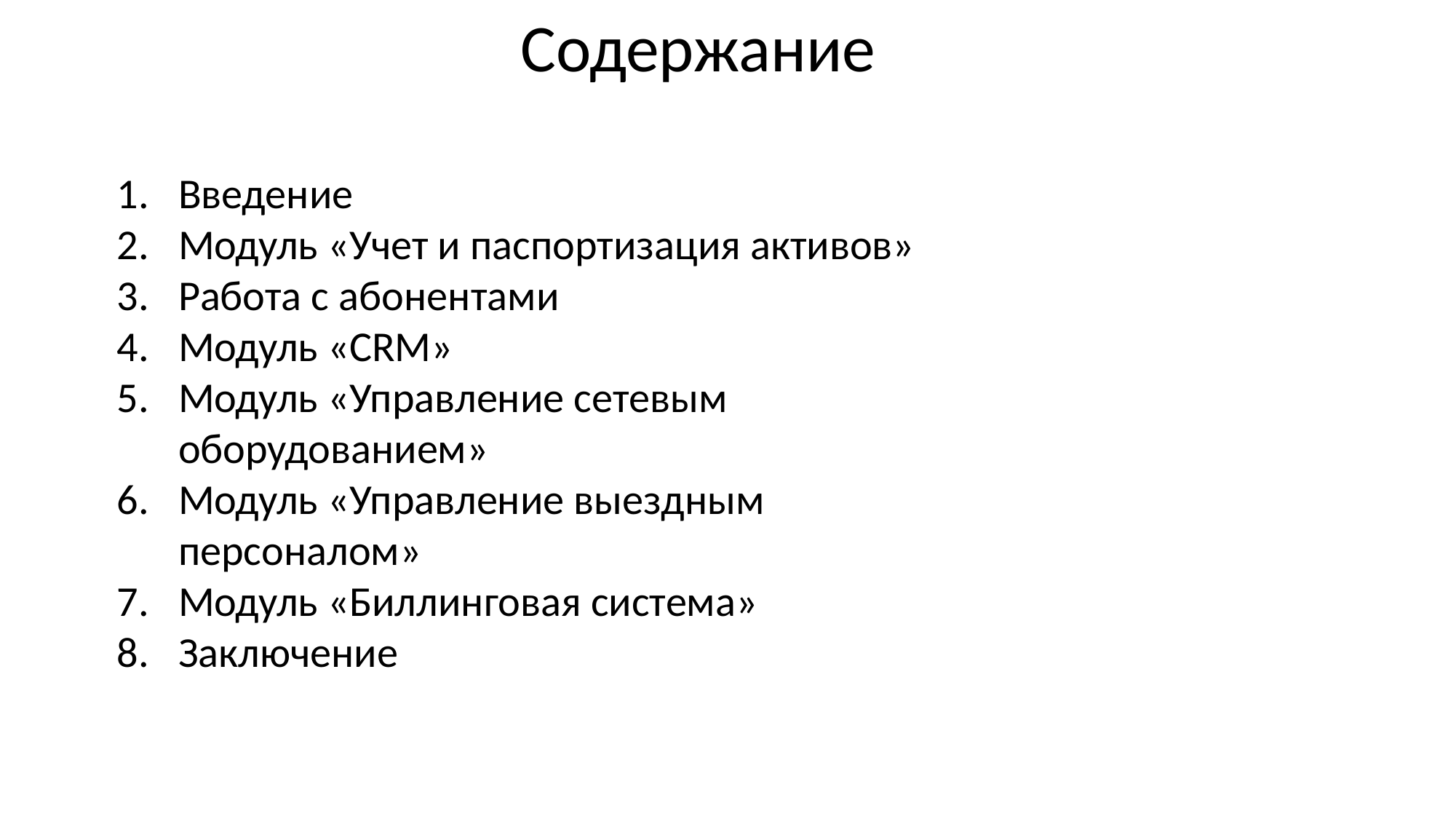

Содержание
Введение
Модуль «Учет и паспортизация активов»
Работа с абонентами
Модуль «CRM»
Модуль «Управление сетевым оборудованием»
Модуль «Управление выездным персоналом»
Модуль «Биллинговая система»
Заключение